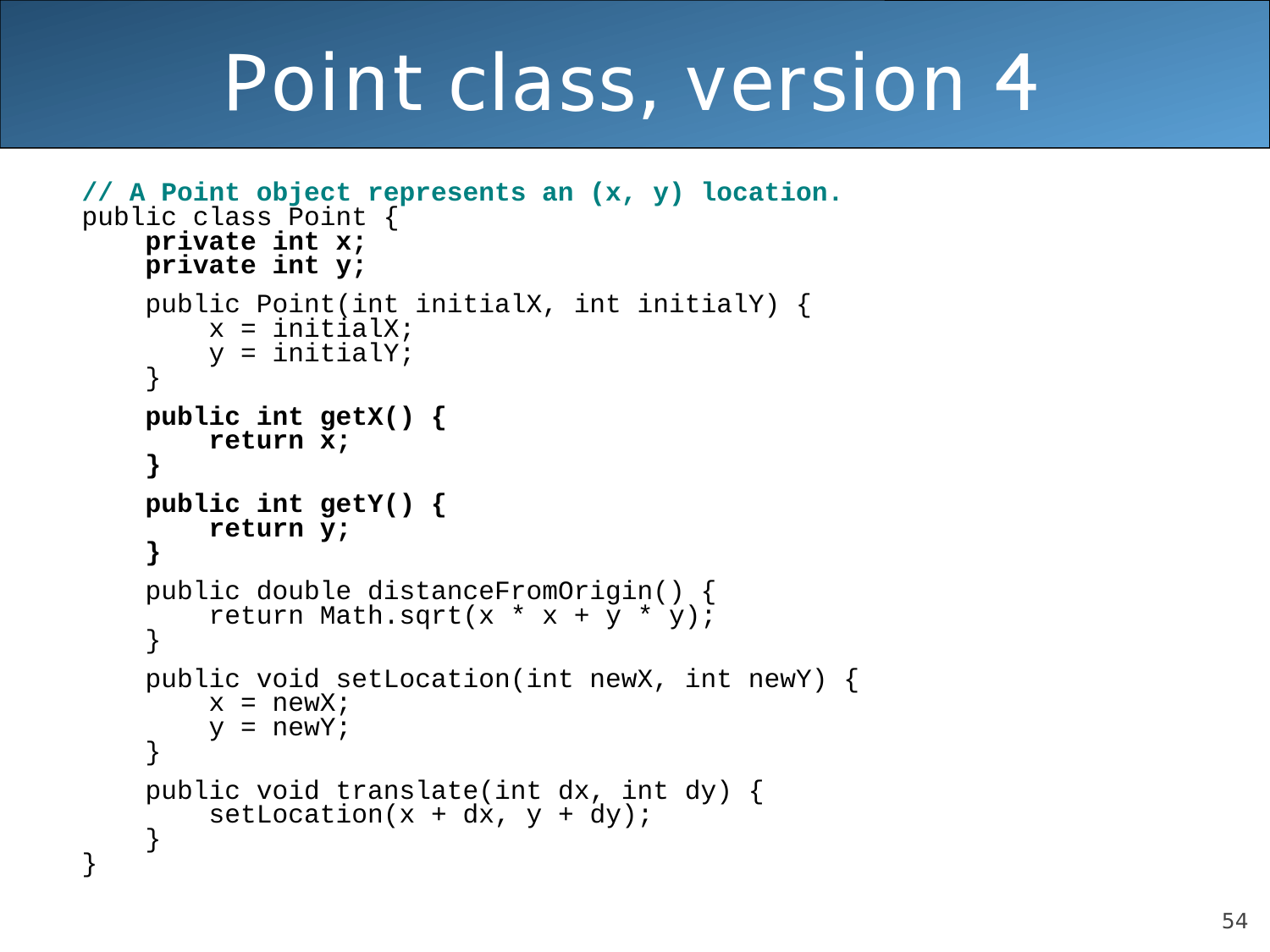

# Point class, version 4
// A Point object represents an (x, y) location.
public class Point {
    private int x;
    private int y;

    public Point(int initialX, int initialY) {
        x = initialX;
        y = initialY;
    }

    public int getX() {
        return x;
    }

    public int getY() {
        return y;
    }

    public double distanceFromOrigin() {
        return Math.sqrt(x * x + y * y);
    }

    public void setLocation(int newX, int newY) {
        x = newX;
        y = newY;
    }

    public void translate(int dx, int dy) {
        setLocation(x + dx, y + dy);
    }
}